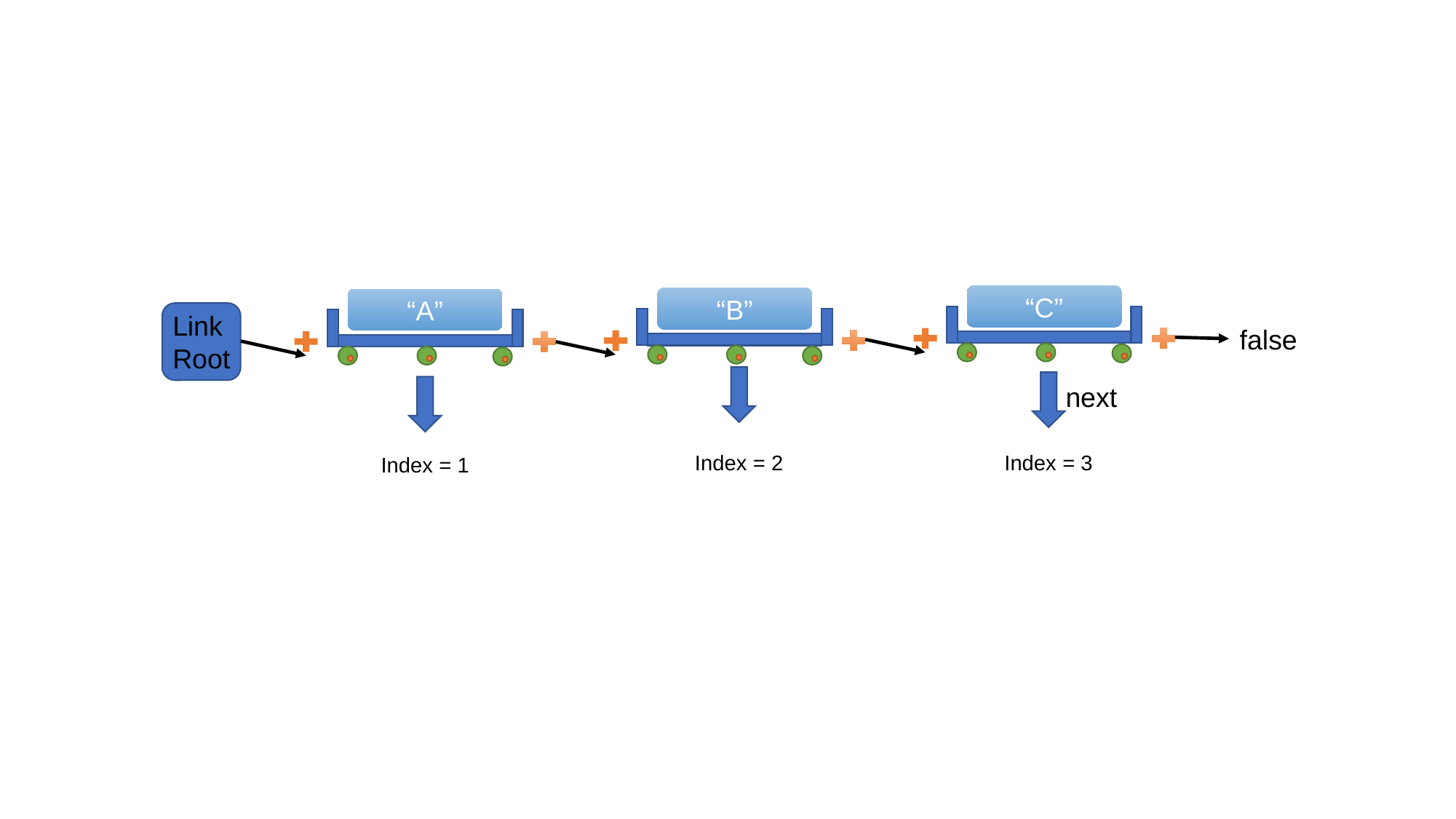

“C”
“B”
“A”

Link
Root

false

next

Index = 2
Index = 3
Index = 1